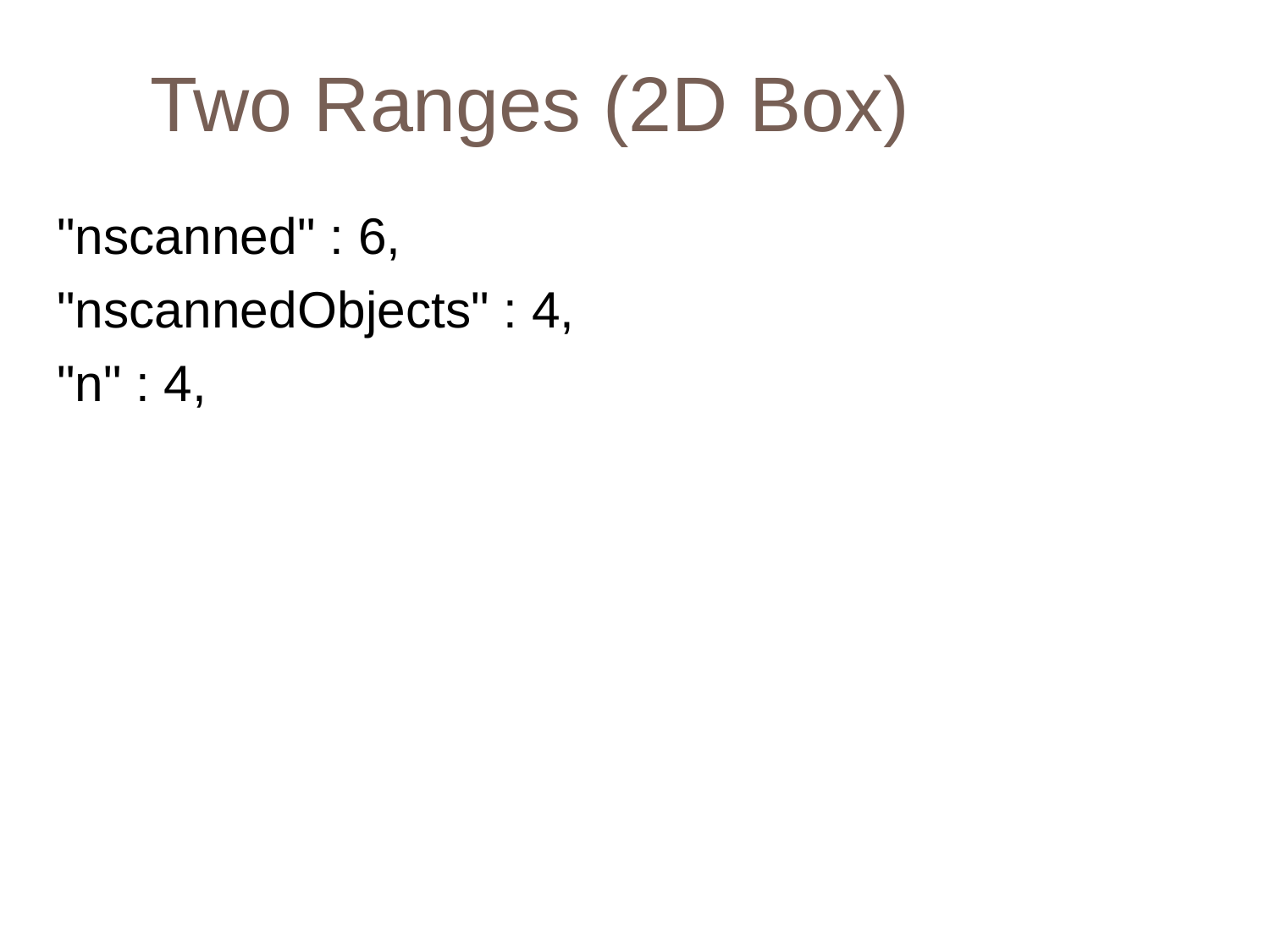

Two Ranges (2D Box)
	"nscanned" : 6,
	"nscannedObjects" : 4,
	"n" : 4,